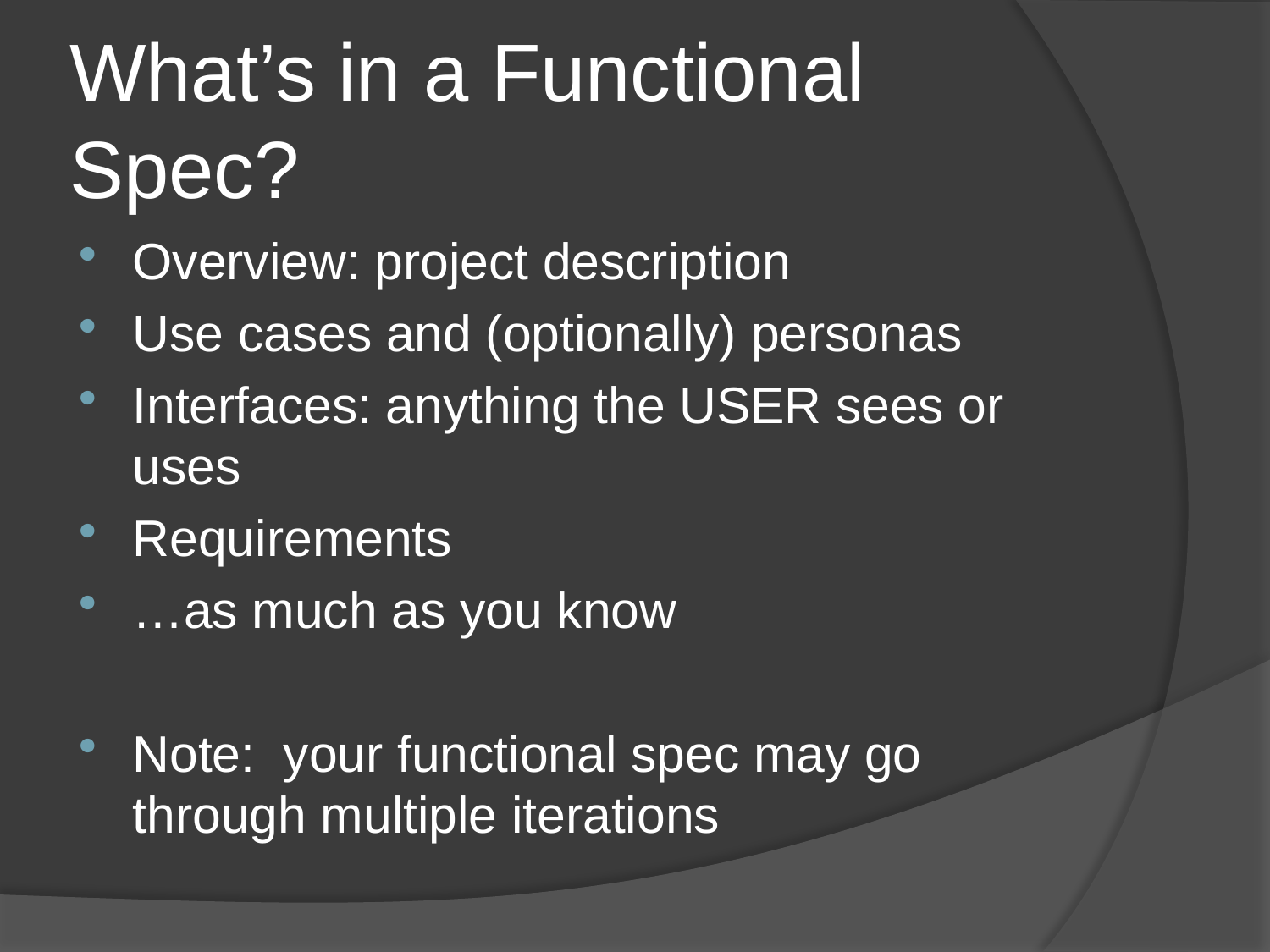

# What’s in a Functional Spec?
Overview: project description
Use cases and (optionally) personas
Interfaces: anything the USER sees or uses
Requirements
…as much as you know

Note:  your functional spec may go through multiple iterations